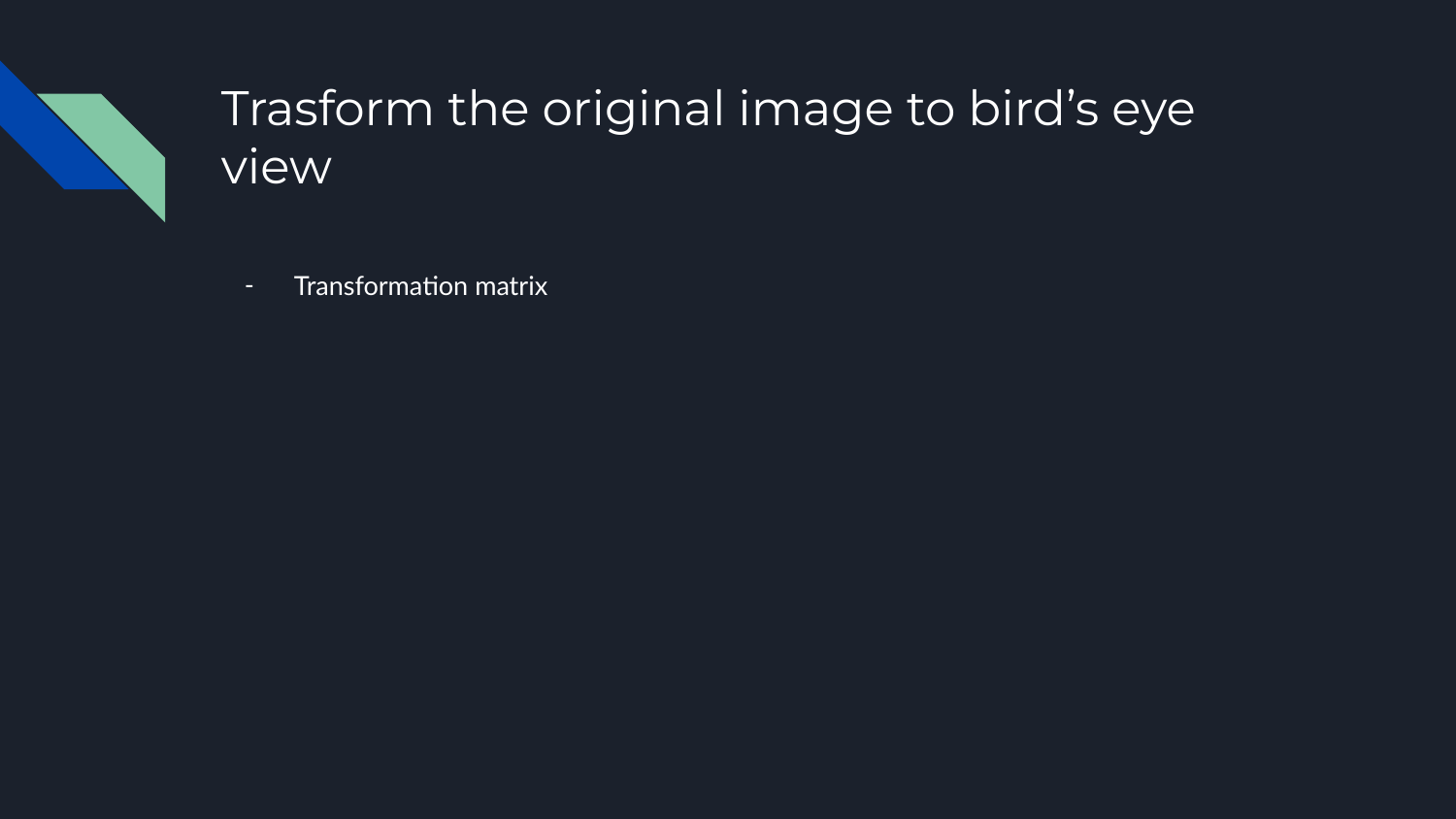

# Trasform the original image to bird’s eye view
Transformation matrix